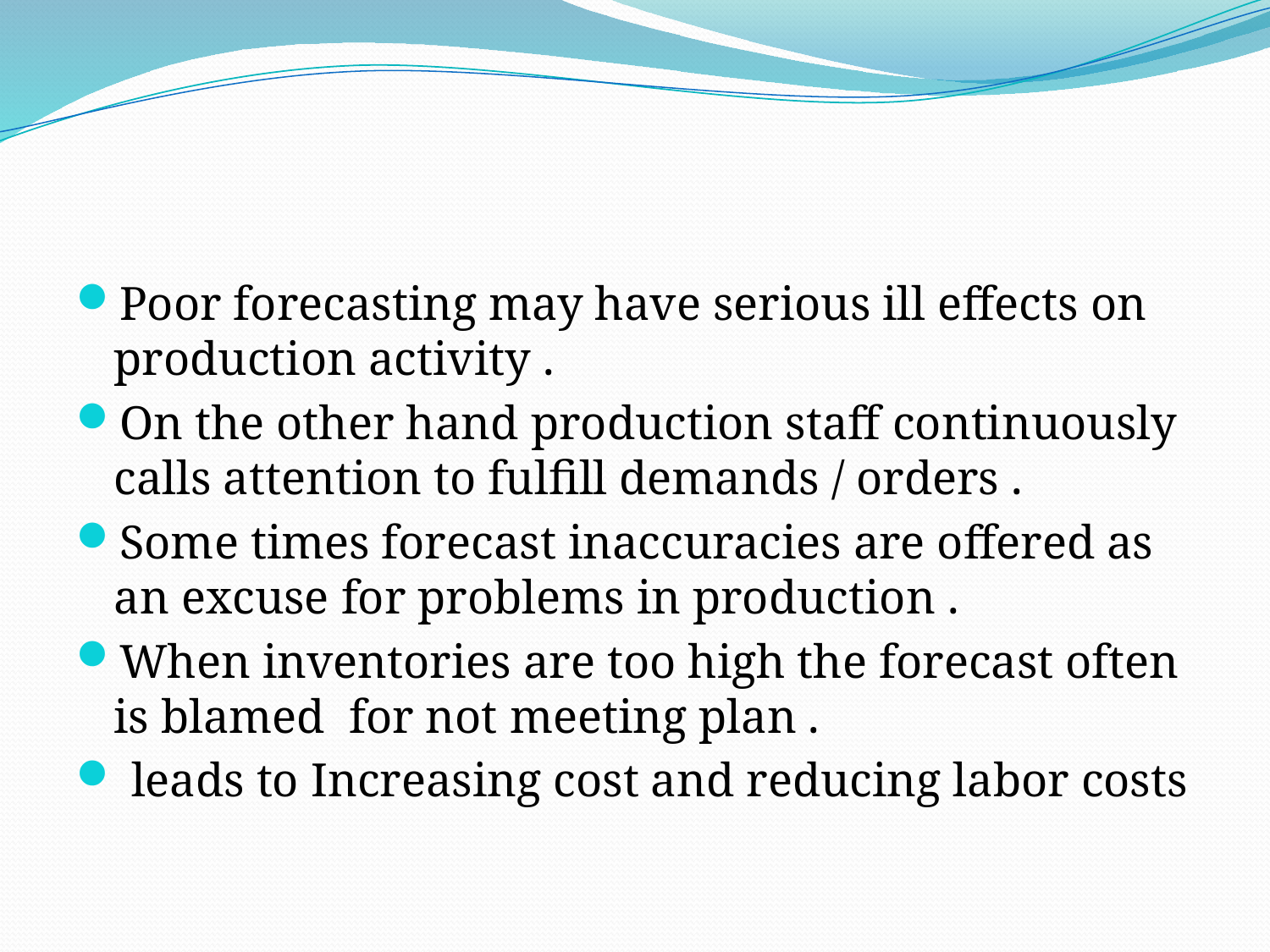

#
Poor forecasting may have serious ill effects on production activity .
On the other hand production staff continuously calls attention to fulfill demands / orders .
Some times forecast inaccuracies are offered as an excuse for problems in production .
When inventories are too high the forecast often is blamed  for not meeting plan .
 leads to Increasing cost and reducing labor costs